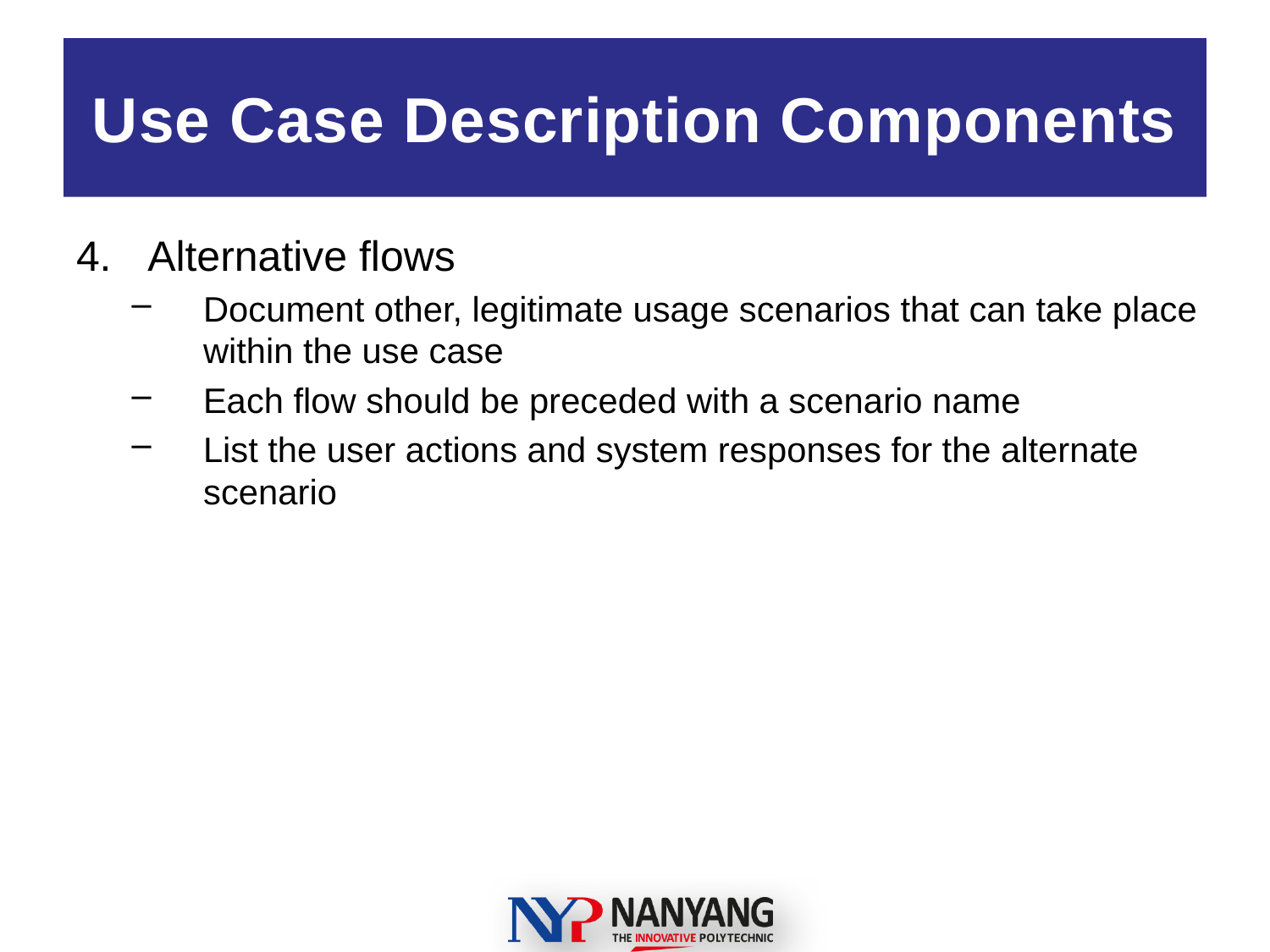

# Use Case Description Components
Alternative flows
Document other, legitimate usage scenarios that can take place within the use case
Each flow should be preceded with a scenario name
List the user actions and system responses for the alternate scenario